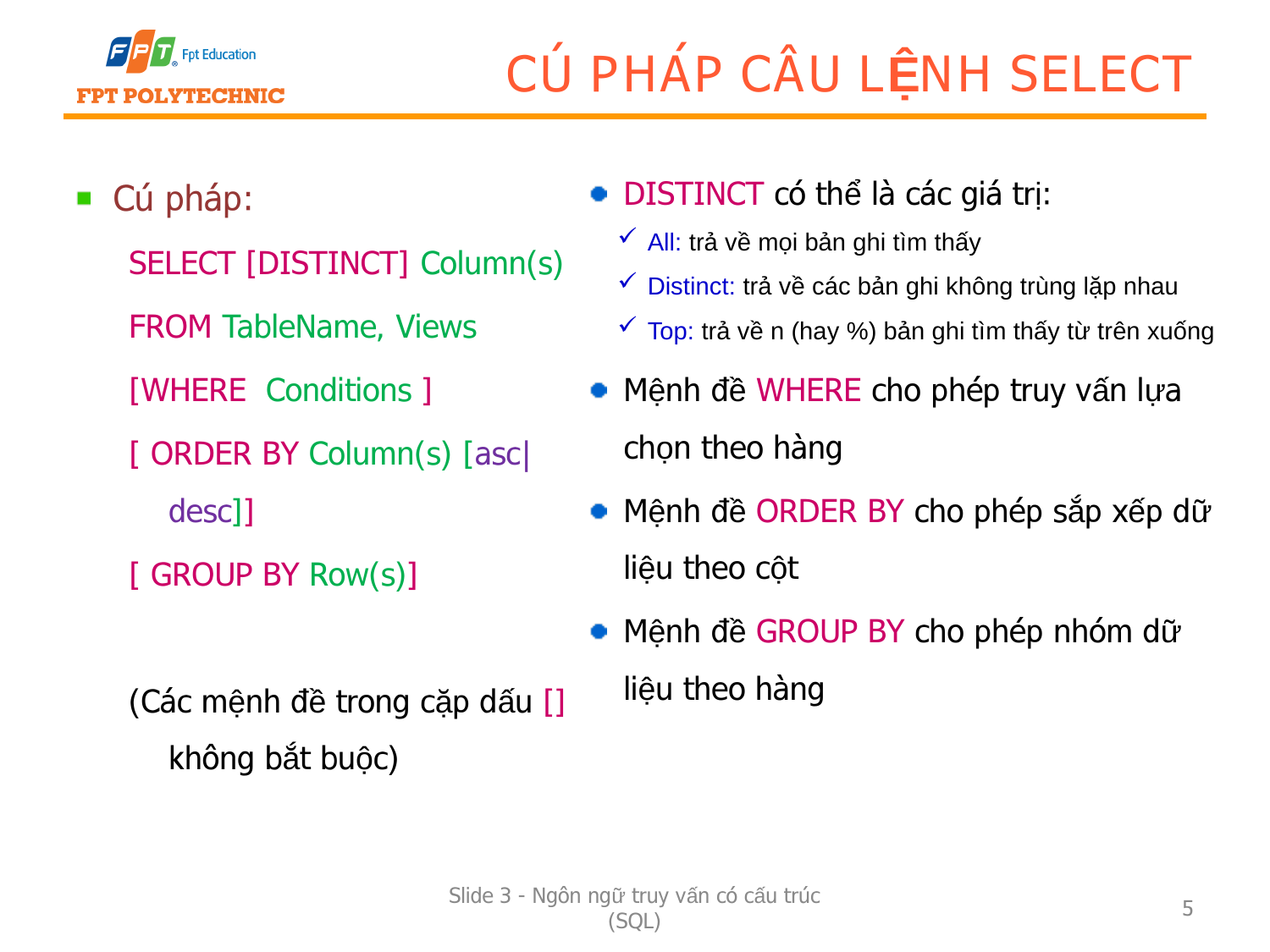

# Cú pháp câu lệnh SELECT
DISTINCT có thể là các giá trị:
All: trả về mọi bản ghi tìm thấy
Distinct: trả về các bản ghi không trùng lặp nhau
Top: trả về n (hay %) bản ghi tìm thấy từ trên xuống
Mệnh đề WHERE cho phép truy vấn lựa chọn theo hàng
Mệnh đề ORDER BY cho phép sắp xếp dữ liệu theo cột
Mệnh đề GROUP BY cho phép nhóm dữ liệu theo hàng

Cú pháp:
SELECT [DISTINCT] Column(s)
FROM TableName, Views
[WHERE  Conditions ]
[ ORDER BY Column(s) [asc|desc]]
[ GROUP BY Row(s)]

(Các mệnh đề trong cặp dấu [] không bắt buộc)

Slide 3 - Ngôn ngữ truy vấn có cấu trúc (SQL)
5